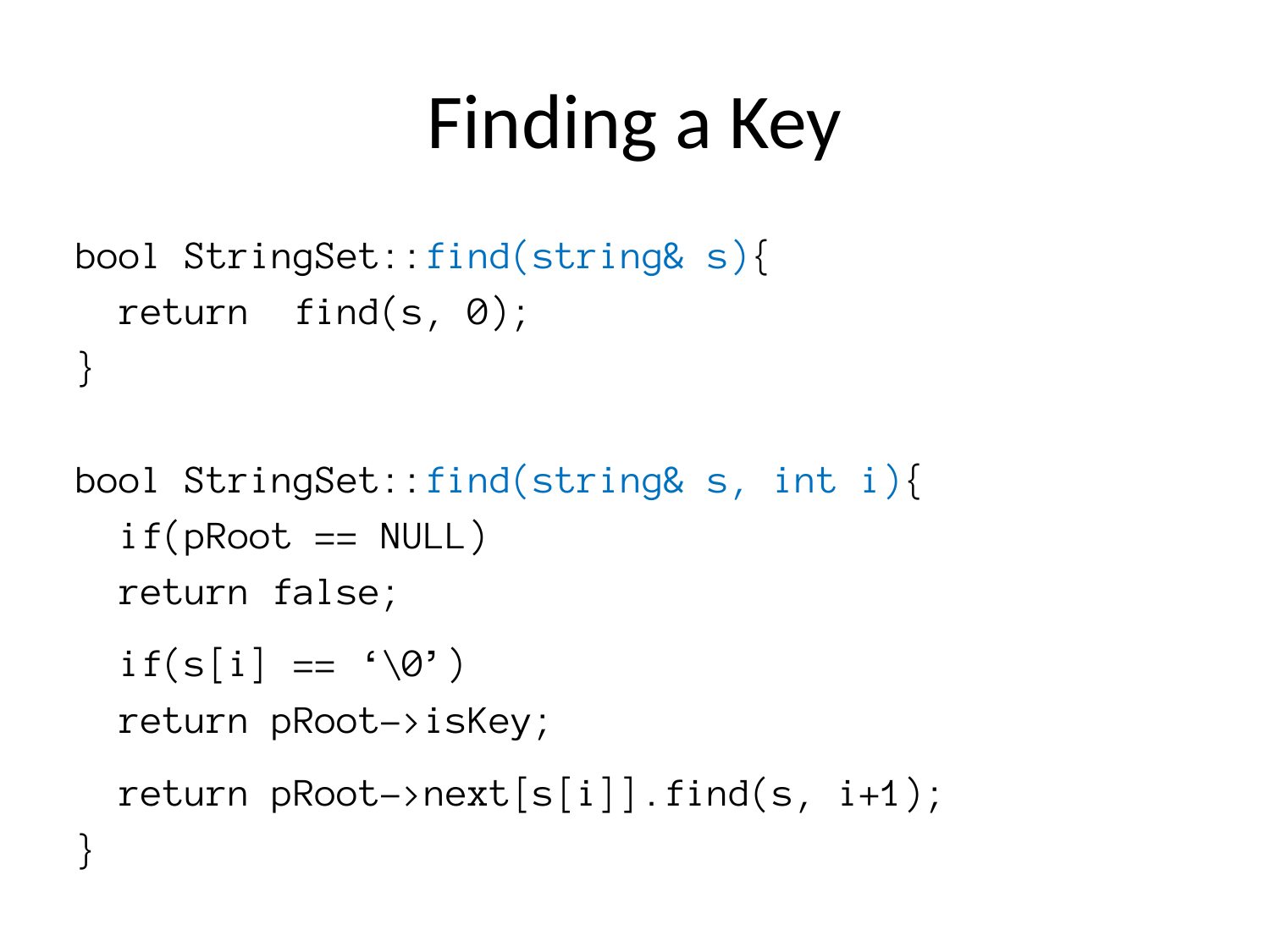

# Finding a Key
bool StringSet::find(string& s){
	return  find(s, 0);
}

bool StringSet::find(string& s, int i){
	if(pRoot == NULL)
		return false;

	if(s[i] == ‘\0’)
		return pRoot->isKey;

	return pRoot->next[s[i]].find(s, i+1);
}